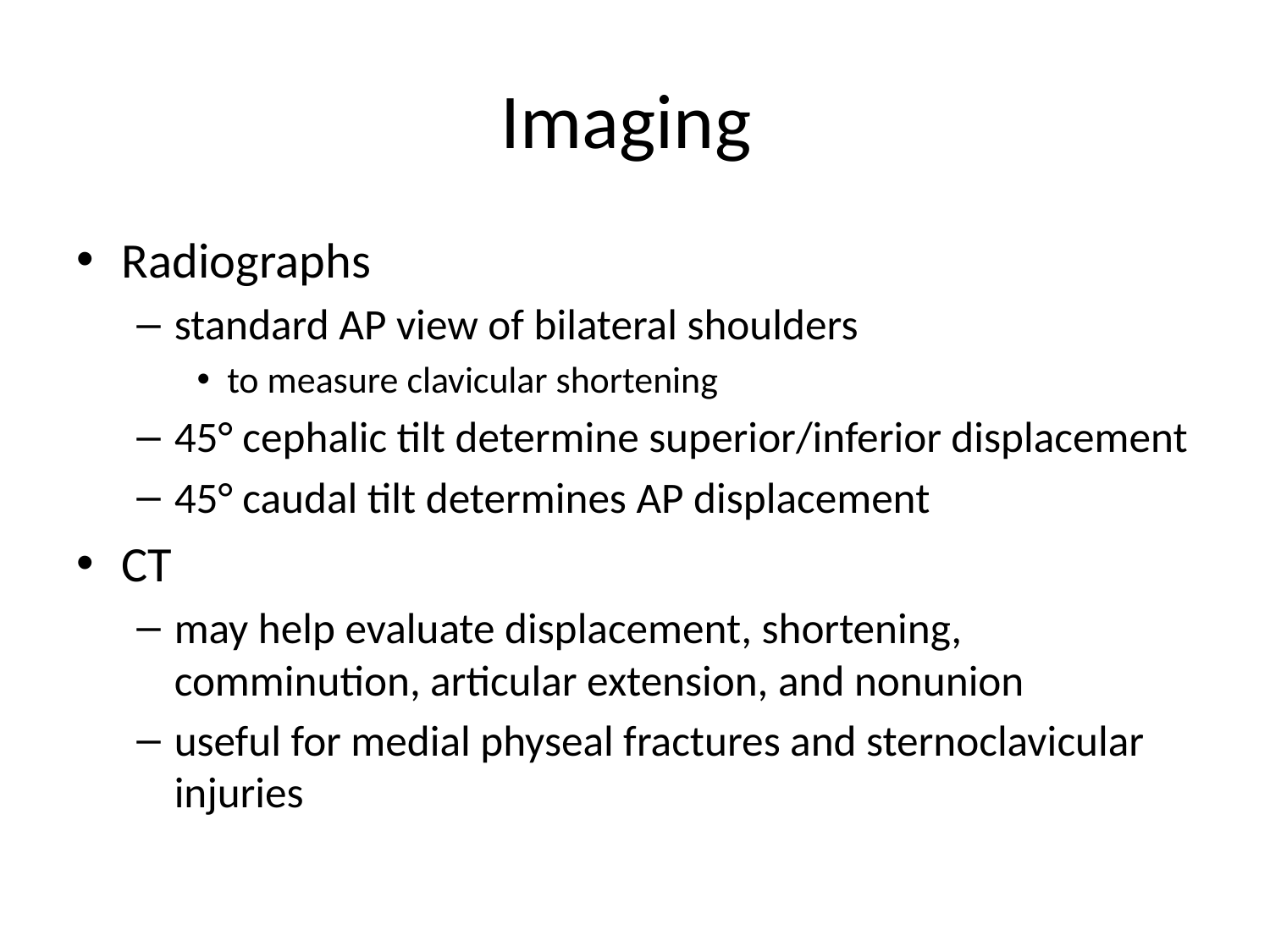

# Imaging
Radiographs
standard AP view of bilateral shoulders
to measure clavicular shortening
45° cephalic tilt determine superior/inferior displacement
45° caudal tilt determines AP displacement
CT
may help evaluate displacement, shortening, comminution, articular extension, and nonunion
useful for medial physeal fractures and sternoclavicular injuries